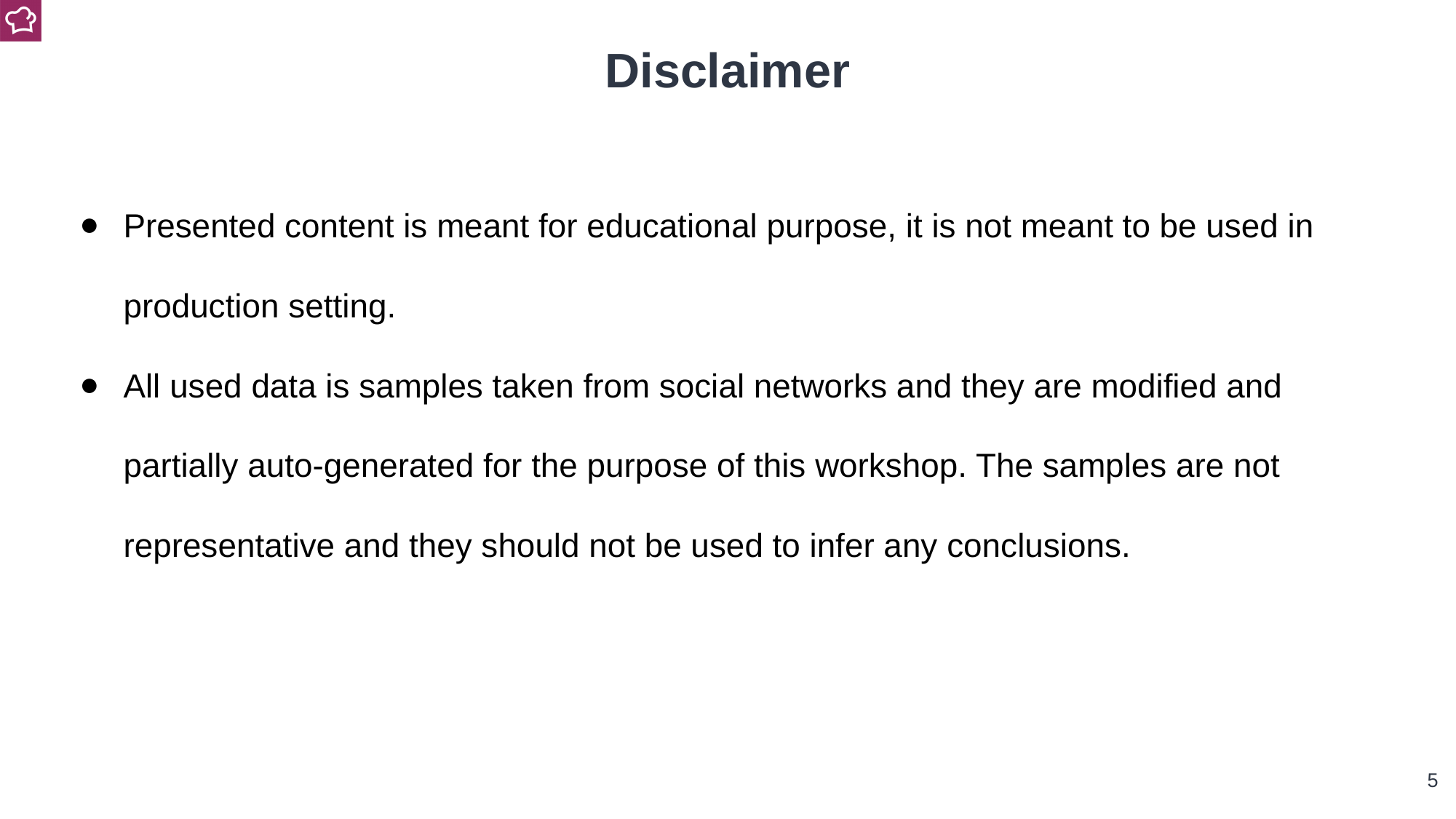

Disclaimer
Presented content is meant for educational purpose, it is not meant to be used in production setting.
All used data is samples taken from social networks and they are modified and partially auto-generated for the purpose of this workshop. The samples are not representative and they should not be used to infer any conclusions.

5